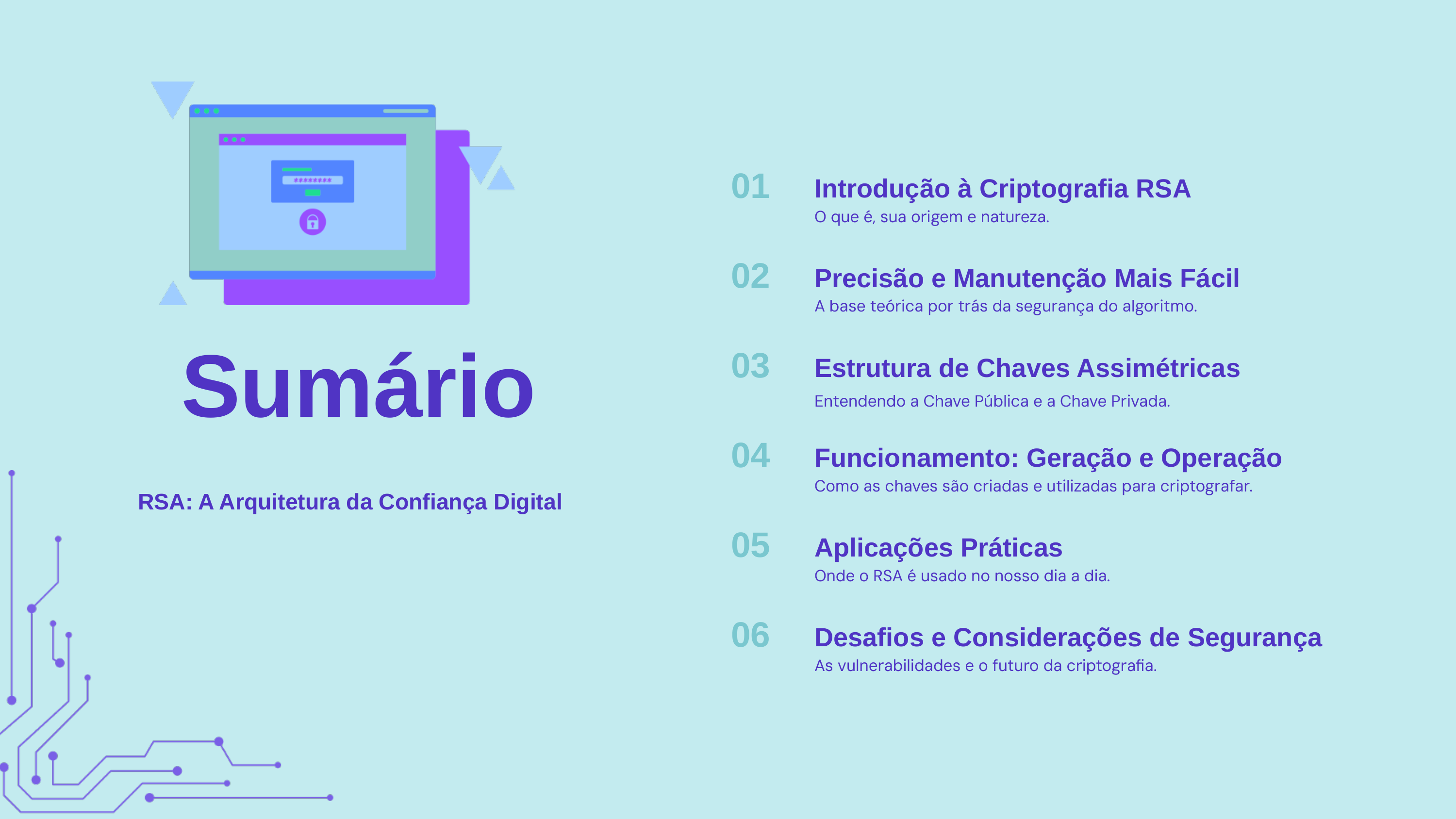

01
Introdução à Criptografia RSA
O que é, sua origem e natureza.
02
Precisão e Manutenção Mais Fácil
A base teórica por trás da segurança do algoritmo.
  Sumário
 RSA: A Arquitetura da Confiança Digital
03
Estrutura de Chaves Assimétricas
Entendendo a Chave Pública e a Chave Privada.
04
Funcionamento: Geração e Operação

Como as chaves são criadas e utilizadas para criptografar.
05
Aplicações Práticas
Onde o RSA é usado no nosso dia a dia.
06
Desafios e Considerações de Segurança
As vulnerabilidades e o futuro da criptografia.